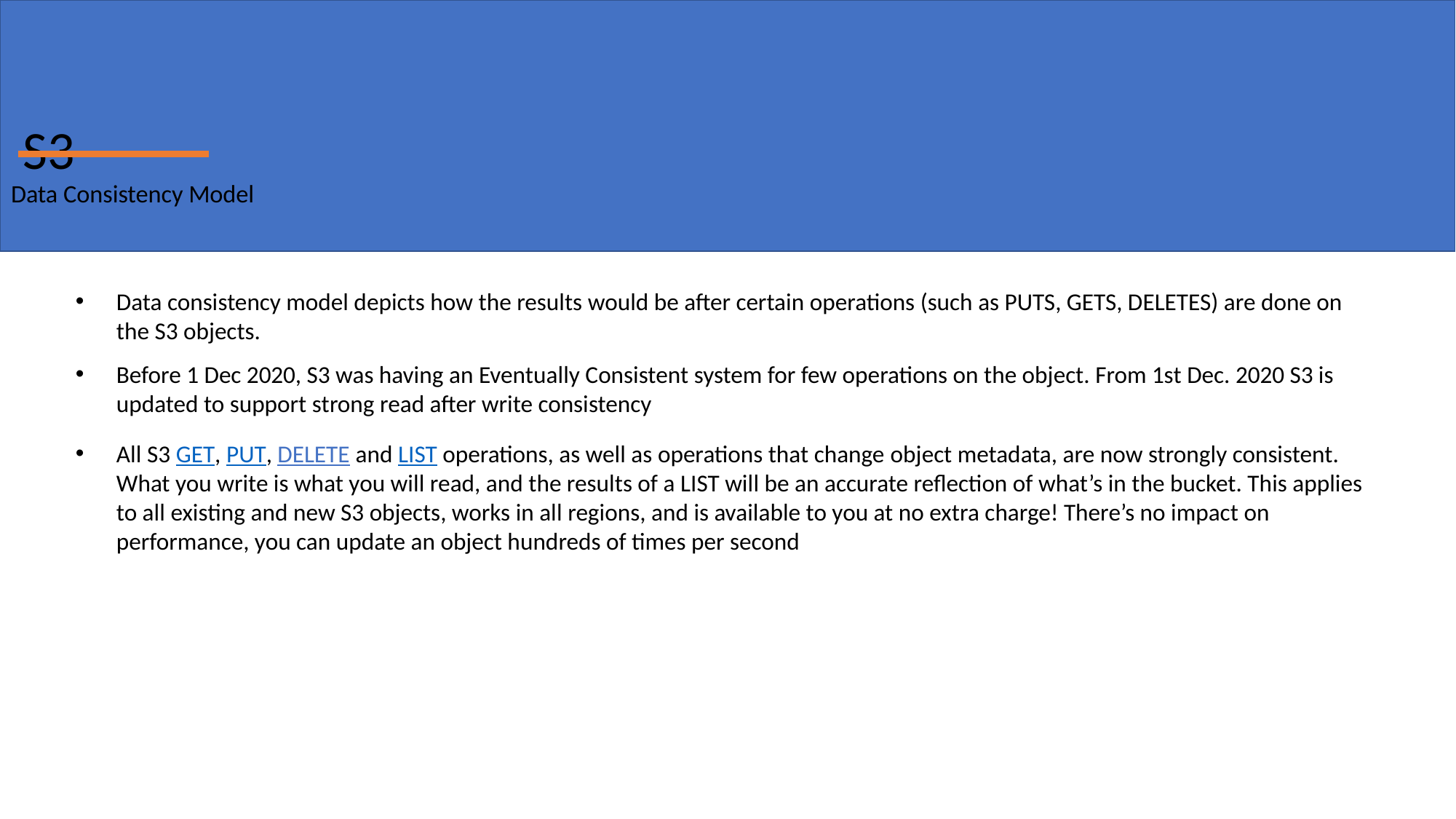

# S3 Data Consistency Model
Data consistency model depicts how the results would be after certain operations (such as PUTS, GETS, DELETES) are done on the S3 objects.
Before 1 Dec 2020, S3 was having an Eventually Consistent system for few operations on the object. From 1st Dec. 2020 S3 is updated to support strong read after write consistency
All S3 GET, PUT, DELETE and LIST operations, as well as operations that change object metadata, are now strongly consistent. What you write is what you will read, and the results of a LIST will be an accurate reflection of what’s in the bucket. This applies to all existing and new S3 objects, works in all regions, and is available to you at no extra charge! There’s no impact on performance, you can update an object hundreds of times per second